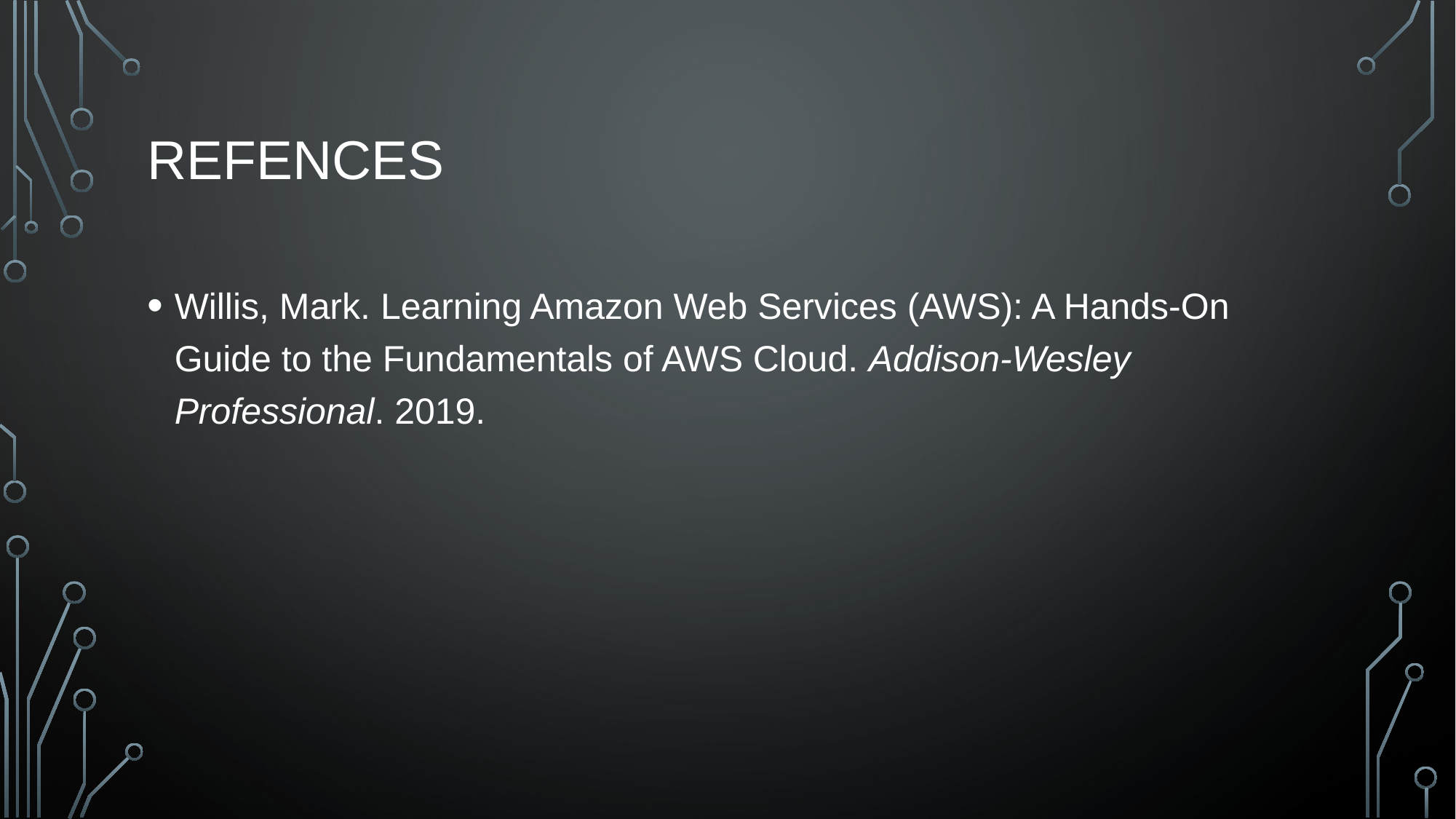

# Refences
Willis, Mark. Learning Amazon Web Services (AWS): A Hands-On Guide to the Fundamentals of AWS Cloud. Addison-Wesley Professional. 2019.